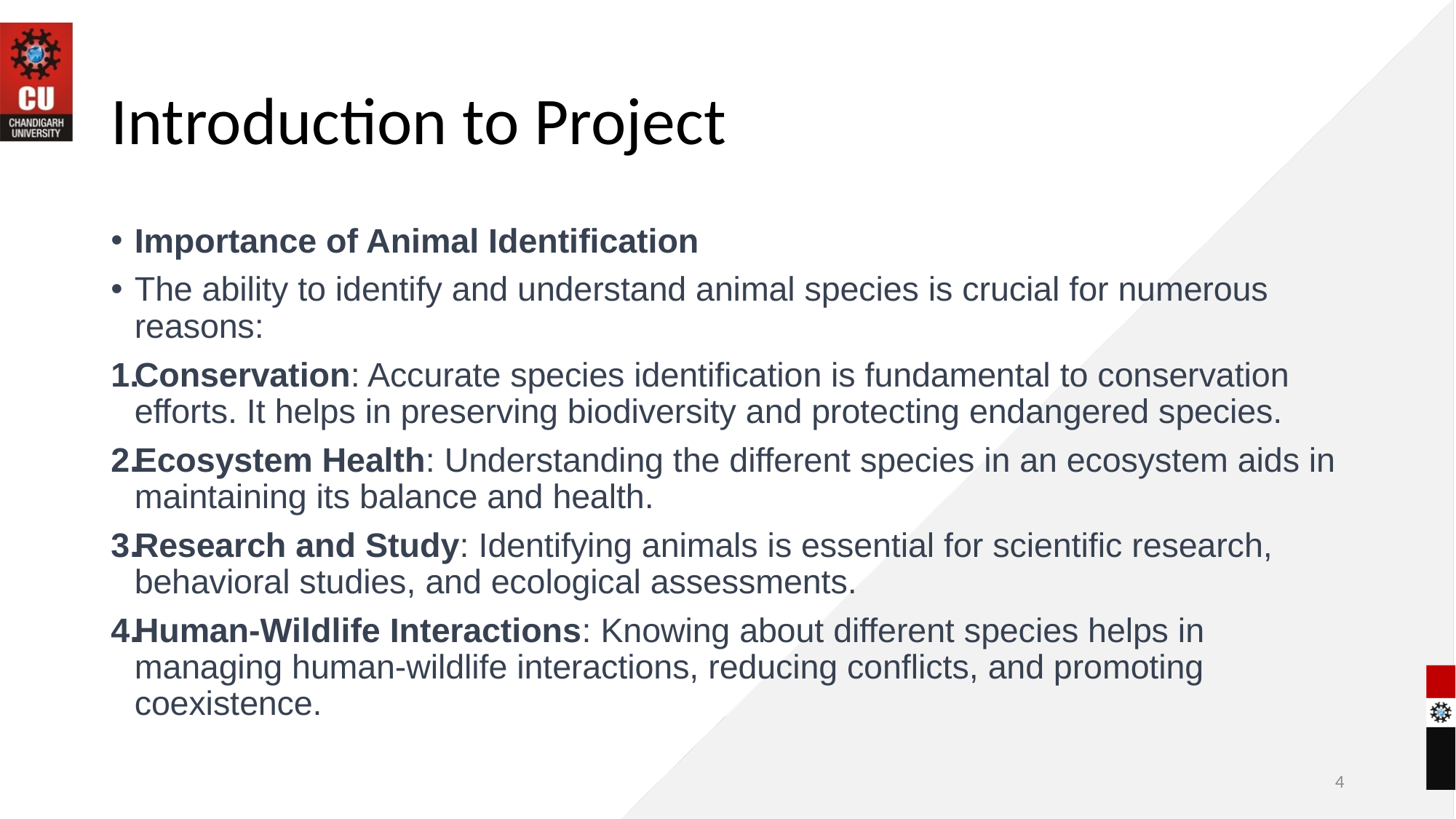

# Introduction to Project
Importance of Animal Identification
The ability to identify and understand animal species is crucial for numerous reasons:
Conservation: Accurate species identification is fundamental to conservation efforts. It helps in preserving biodiversity and protecting endangered species.
Ecosystem Health: Understanding the different species in an ecosystem aids in maintaining its balance and health.
Research and Study: Identifying animals is essential for scientific research, behavioral studies, and ecological assessments.
Human-Wildlife Interactions: Knowing about different species helps in managing human-wildlife interactions, reducing conflicts, and promoting coexistence.
4